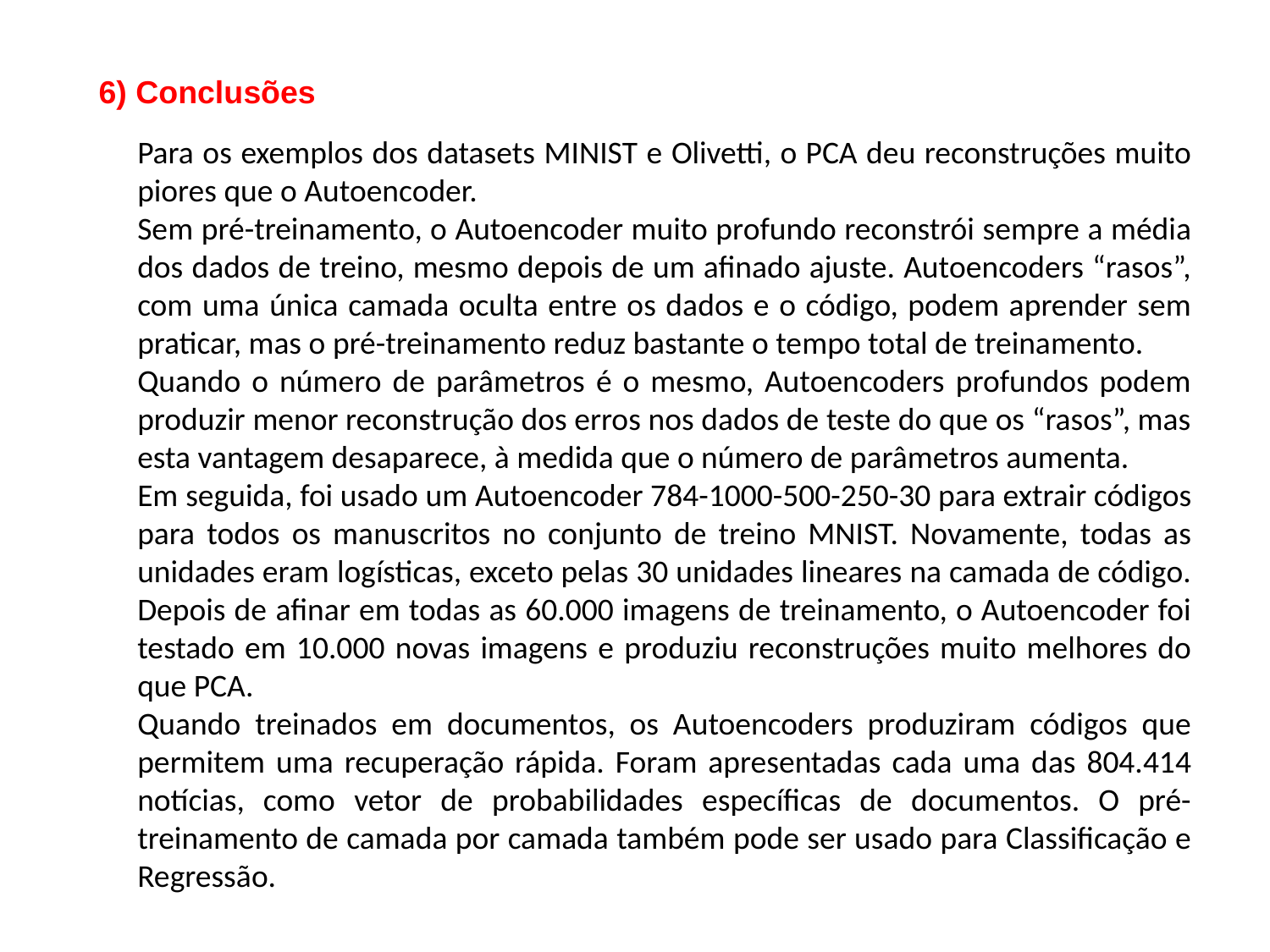

6) Conclusões
Para os exemplos dos datasets MINIST e Olivetti, o PCA deu reconstruções muito piores que o Autoencoder.
Sem pré-treinamento, o Autoencoder muito profundo reconstrói sempre a média dos dados de treino, mesmo depois de um afinado ajuste. Autoencoders “rasos”, com uma única camada oculta entre os dados e o código, podem aprender sem praticar, mas o pré-treinamento reduz bastante o tempo total de treinamento.
Quando o número de parâmetros é o mesmo, Autoencoders profundos podem produzir menor reconstrução dos erros nos dados de teste do que os “rasos”, mas esta vantagem desaparece, à medida que o número de parâmetros aumenta.
Em seguida, foi usado um Autoencoder 784-1000-500-250-30 para extrair códigos para todos os manuscritos no conjunto de treino MNIST. Novamente, todas as unidades eram logísticas, exceto pelas 30 unidades lineares na camada de código. Depois de afinar em todas as 60.000 imagens de treinamento, o Autoencoder foi testado em 10.000 novas imagens e produziu reconstruções muito melhores do que PCA.
Quando treinados em documentos, os Autoencoders produziram códigos que permitem uma recuperação rápida. Foram apresentadas cada uma das 804.414 notícias, como vetor de probabilidades específicas de documentos. O pré-treinamento de camada por camada também pode ser usado para Classificação e Regressão.